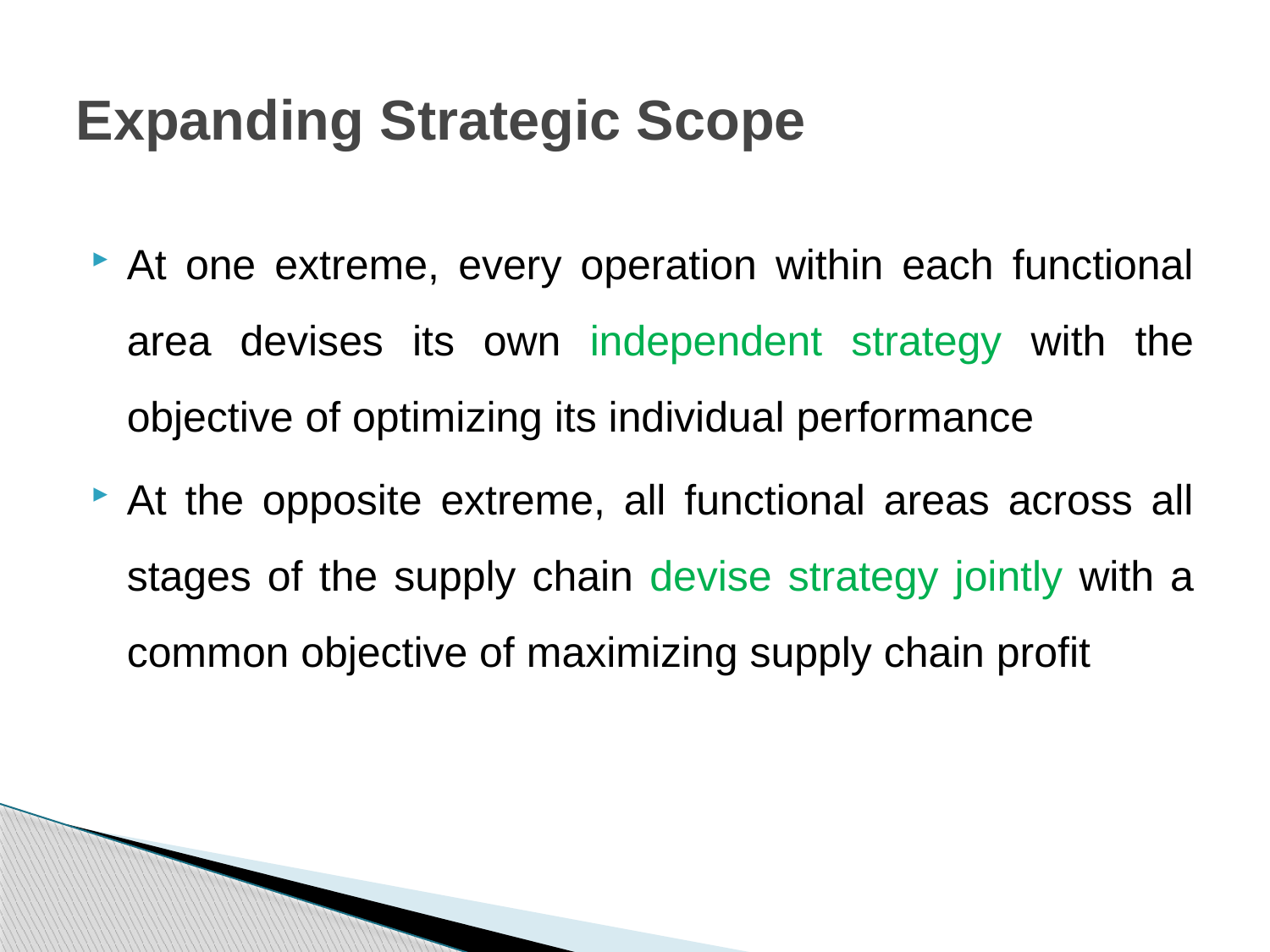

# Expanding Strategic Scope
At one extreme, every operation within each functional area devises its own independent strategy with the objective of optimizing its individual performance
At the opposite extreme, all functional areas across all stages of the supply chain devise strategy jointly with a common objective of maximizing supply chain profit